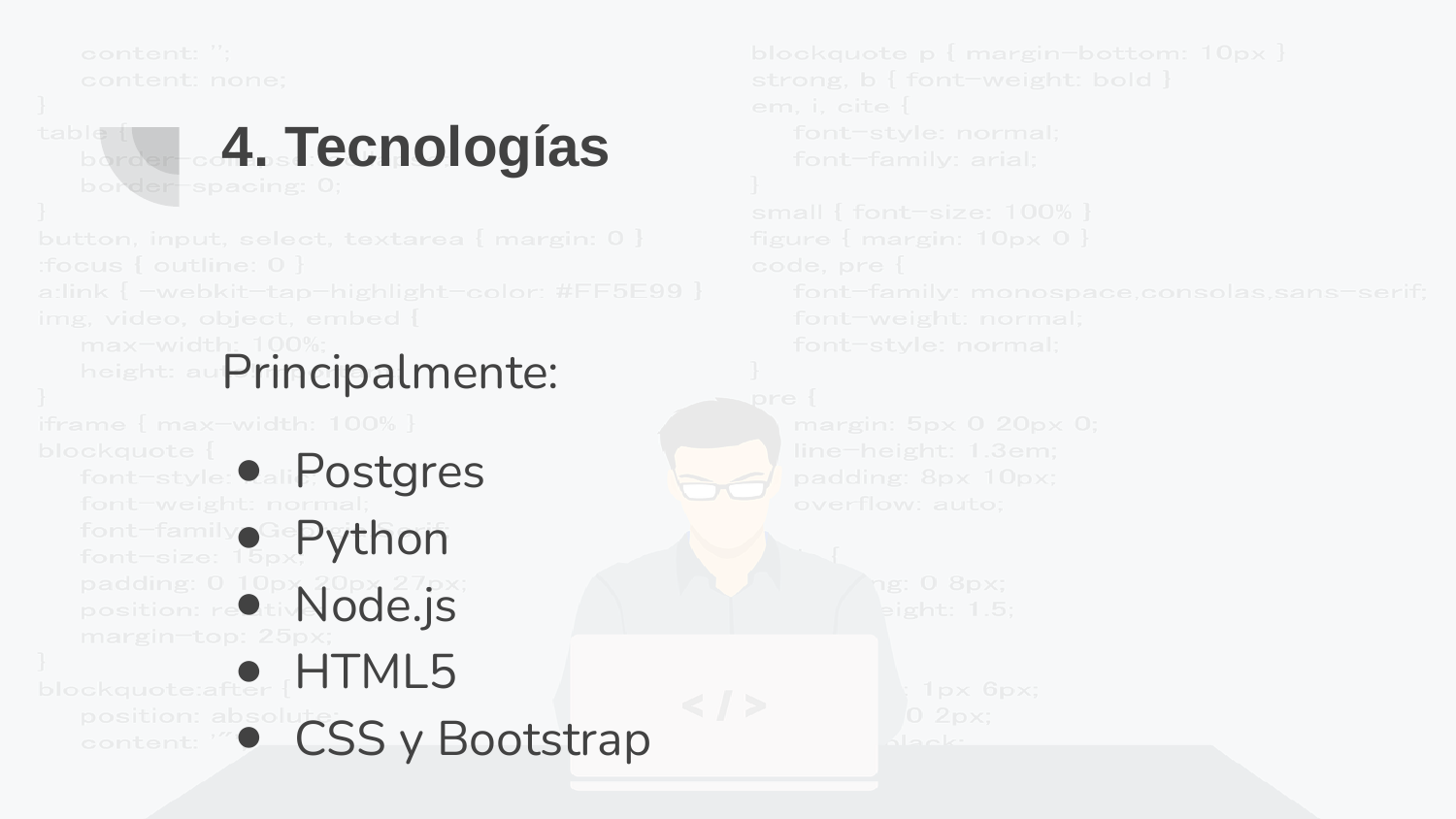

# 4. Tecnologías
Principalmente:
Postgres
Python
Node.js
HTML5
CSS y Bootstrap